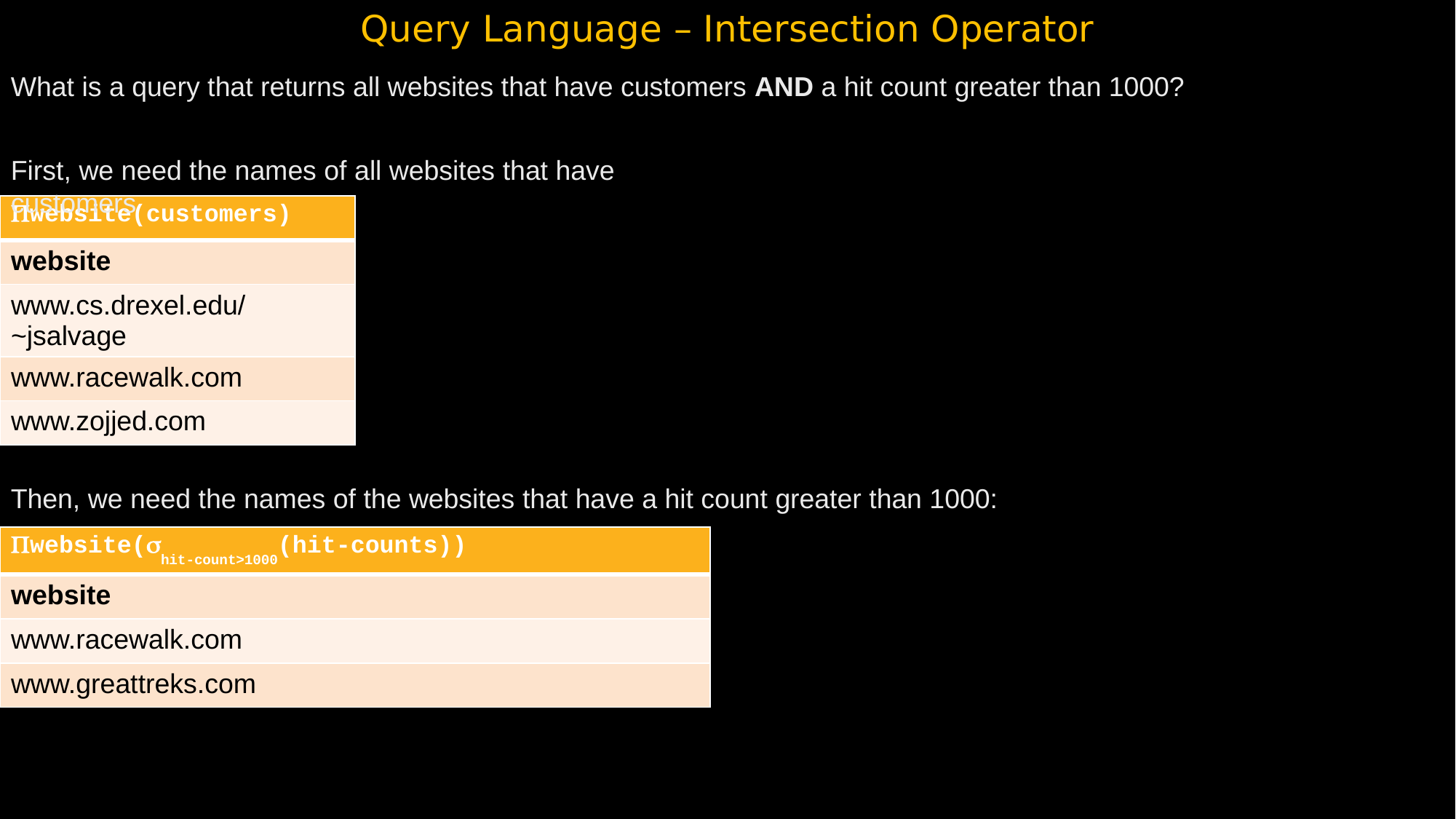

Query Language – Intersection Operator
What is a query that returns all websites that have customers AND a hit count greater than 1000?
First, we need the names of all websites that have customers
| Πwebsite(customers) |
| --- |
| website |
| www.cs.drexel.edu/~jsalvage |
| www.racewalk.com |
| www.zojjed.com |
Then, we need the names of the websites that have a hit count greater than 1000:
| Πwebsite(σhit-count>1000(hit-counts)) |
| --- |
| website |
| www.racewalk.com |
| www.greattreks.com |